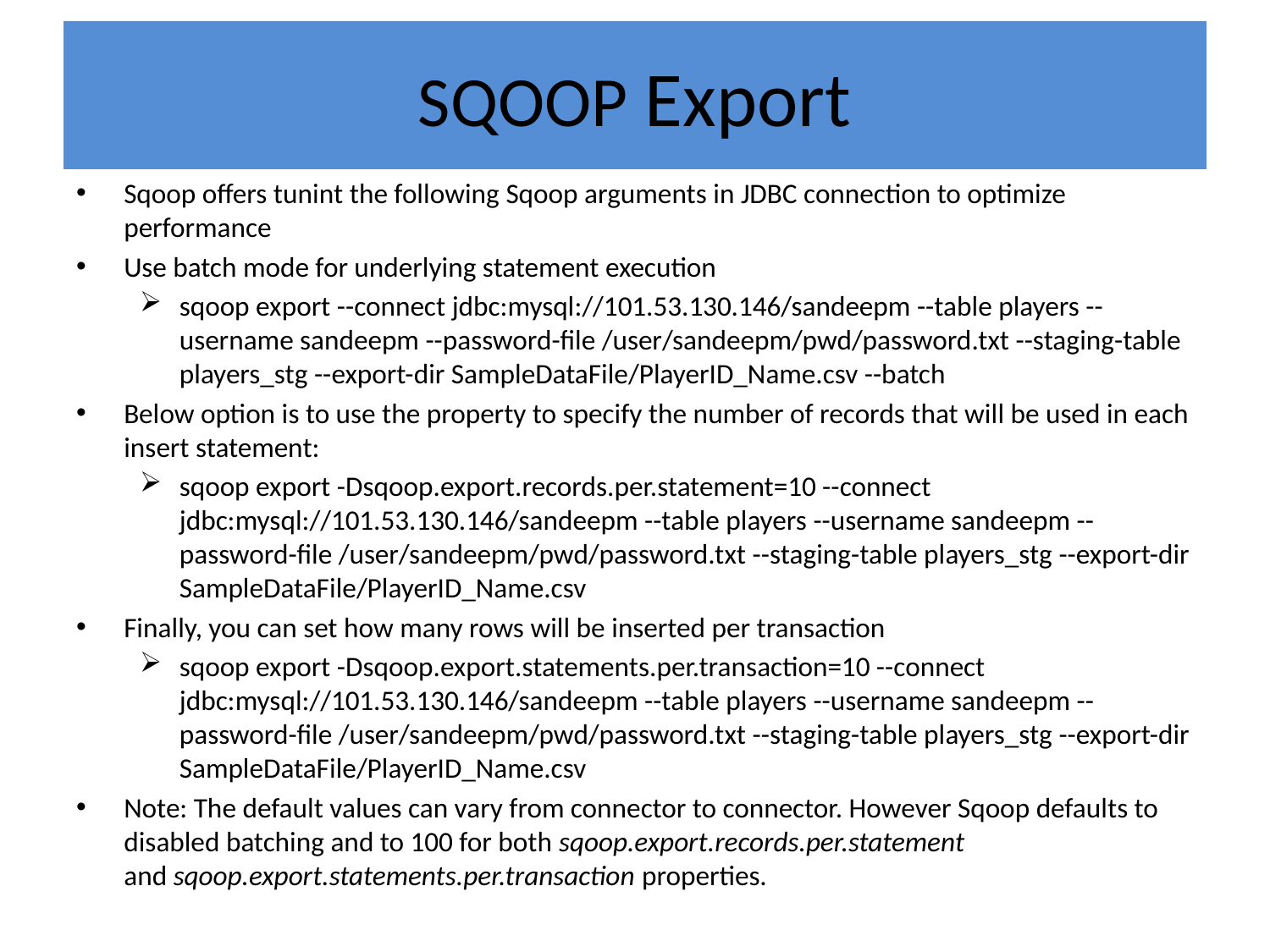

# SQOOP Export
Sqoop offers tunint the following Sqoop arguments in JDBC connection to optimize performance
Use batch mode for underlying statement execution
sqoop export --connect jdbc:mysql://101.53.130.146/sandeepm --table players --username sandeepm --password-file /user/sandeepm/pwd/password.txt --staging-table players_stg --export-dir SampleDataFile/PlayerID_Name.csv --batch
Below option is to use the property to specify the number of records that will be used in each insert statement:
sqoop export -Dsqoop.export.records.per.statement=10 --connect jdbc:mysql://101.53.130.146/sandeepm --table players --username sandeepm --password-file /user/sandeepm/pwd/password.txt --staging-table players_stg --export-dir SampleDataFile/PlayerID_Name.csv
Finally, you can set how many rows will be inserted per transaction
sqoop export -Dsqoop.export.statements.per.transaction=10 --connect jdbc:mysql://101.53.130.146/sandeepm --table players --username sandeepm --password-file /user/sandeepm/pwd/password.txt --staging-table players_stg --export-dir SampleDataFile/PlayerID_Name.csv
Note: The default values can vary from connector to connector. However Sqoop defaults to disabled batching and to 100 for both sqoop.export.records.per.statement and sqoop.export.statements.per.transaction properties.